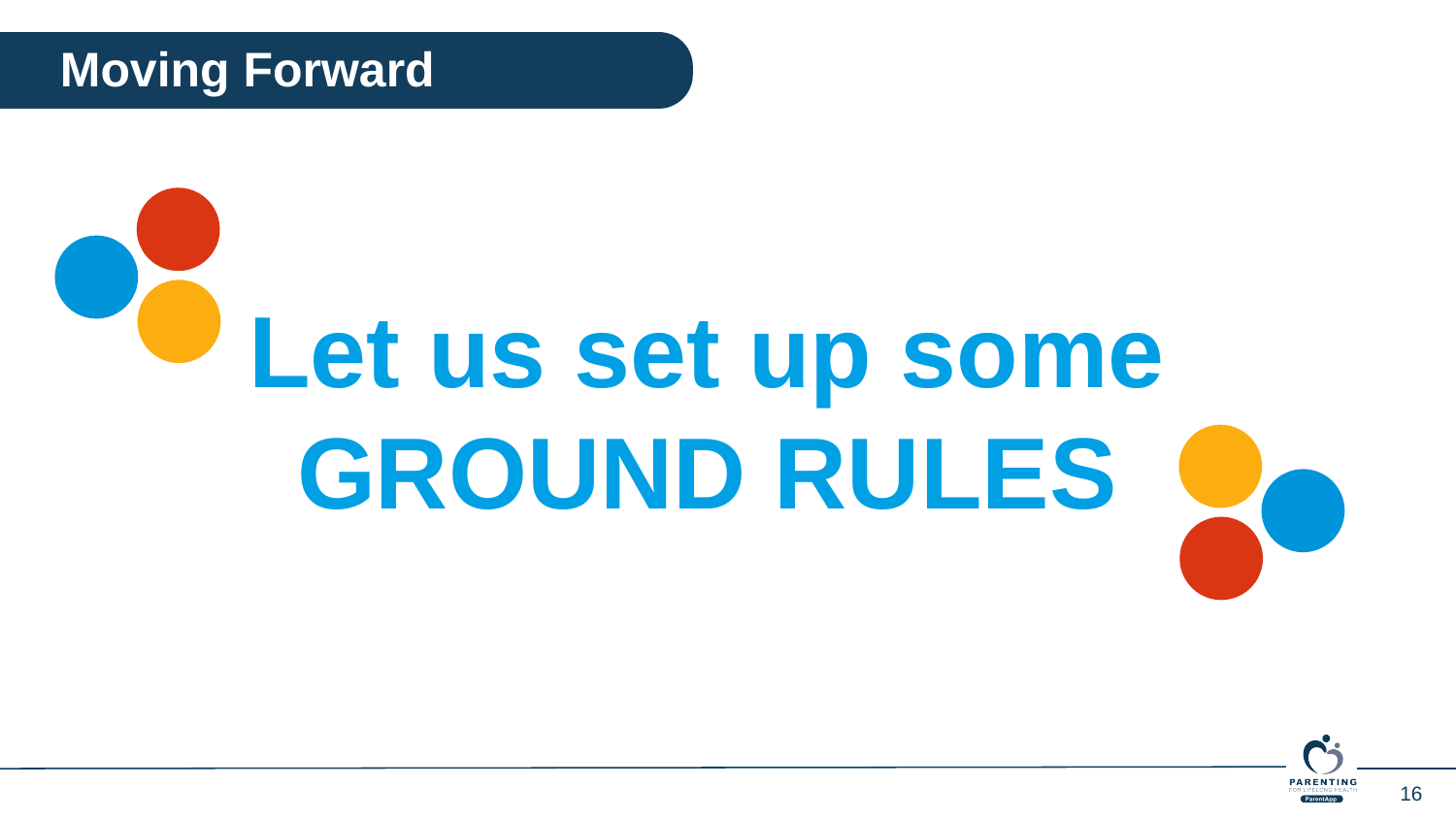

Moving Forward

Let us set up some GROUND RULES